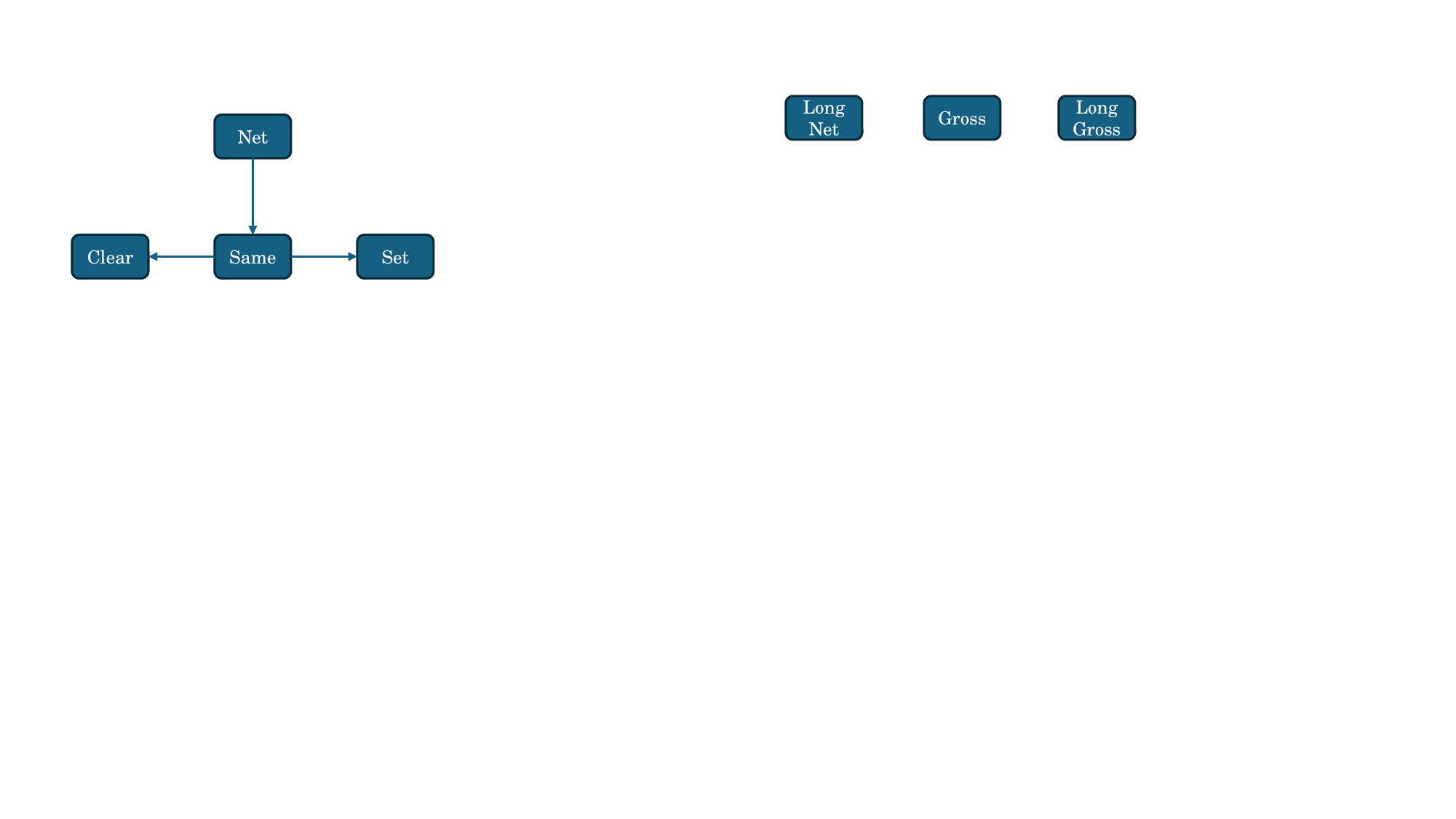

Long Net
Gross
Long Gross
Net
Same
Set
Clear